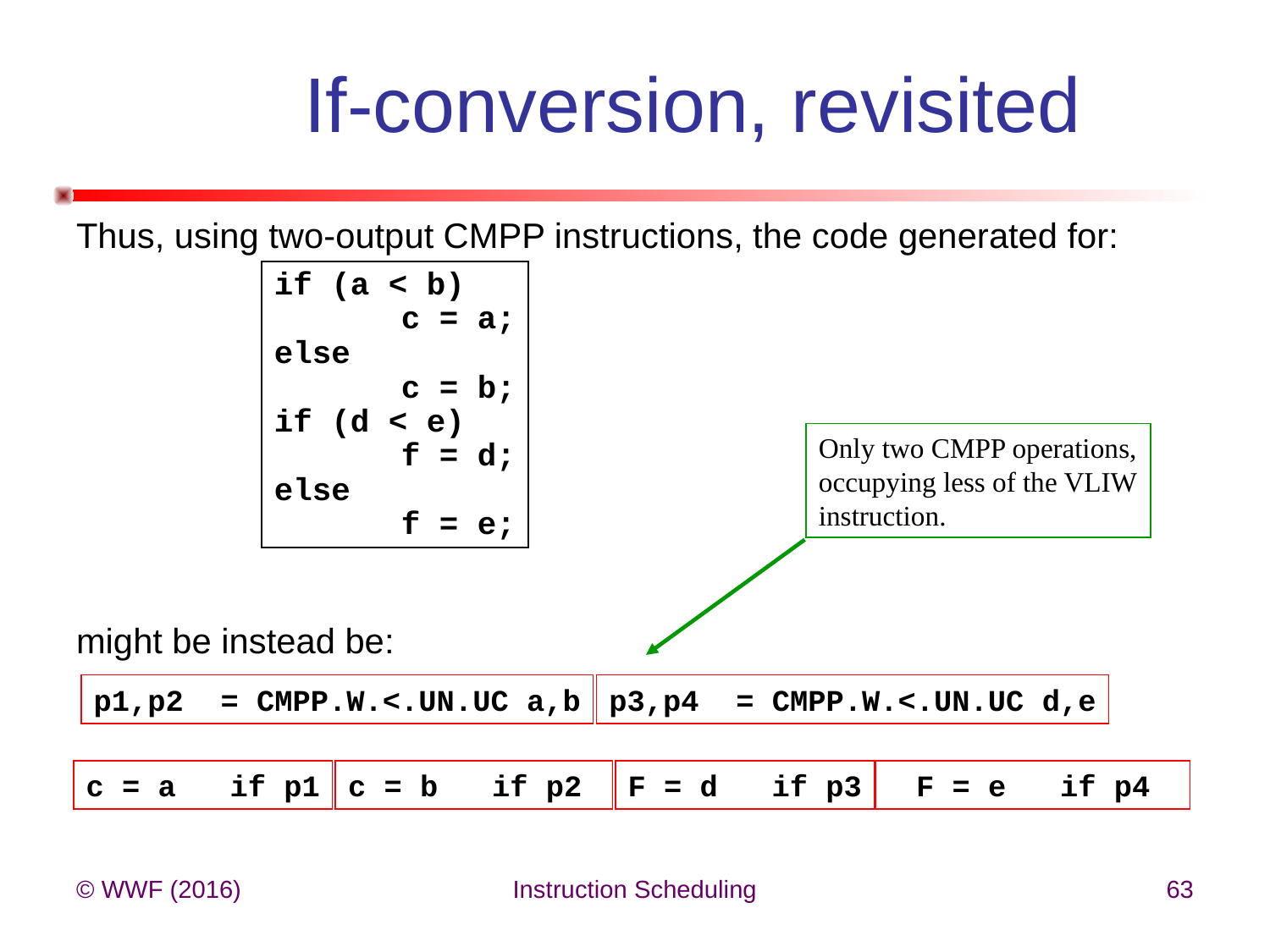

# If-conversion, revisited
Thus, using two-output CMPP instructions, the code generated for:

might be instead be:
if (a < b)
	c = a;
else
	c = b;
if (d < e)
	f = d;
else
	f = e;
Only two CMPP operations,
occupying less of the VLIW
instruction.

p1,p2	= CMPP.W.<.UN.UC a,b
p3,p4	= CMPP.W.<.UN.UC d,e
c = a   if p1
c = b   if p2
F = d   if p3
F = e   if p4
© WWF (2016)
Instruction Scheduling
63